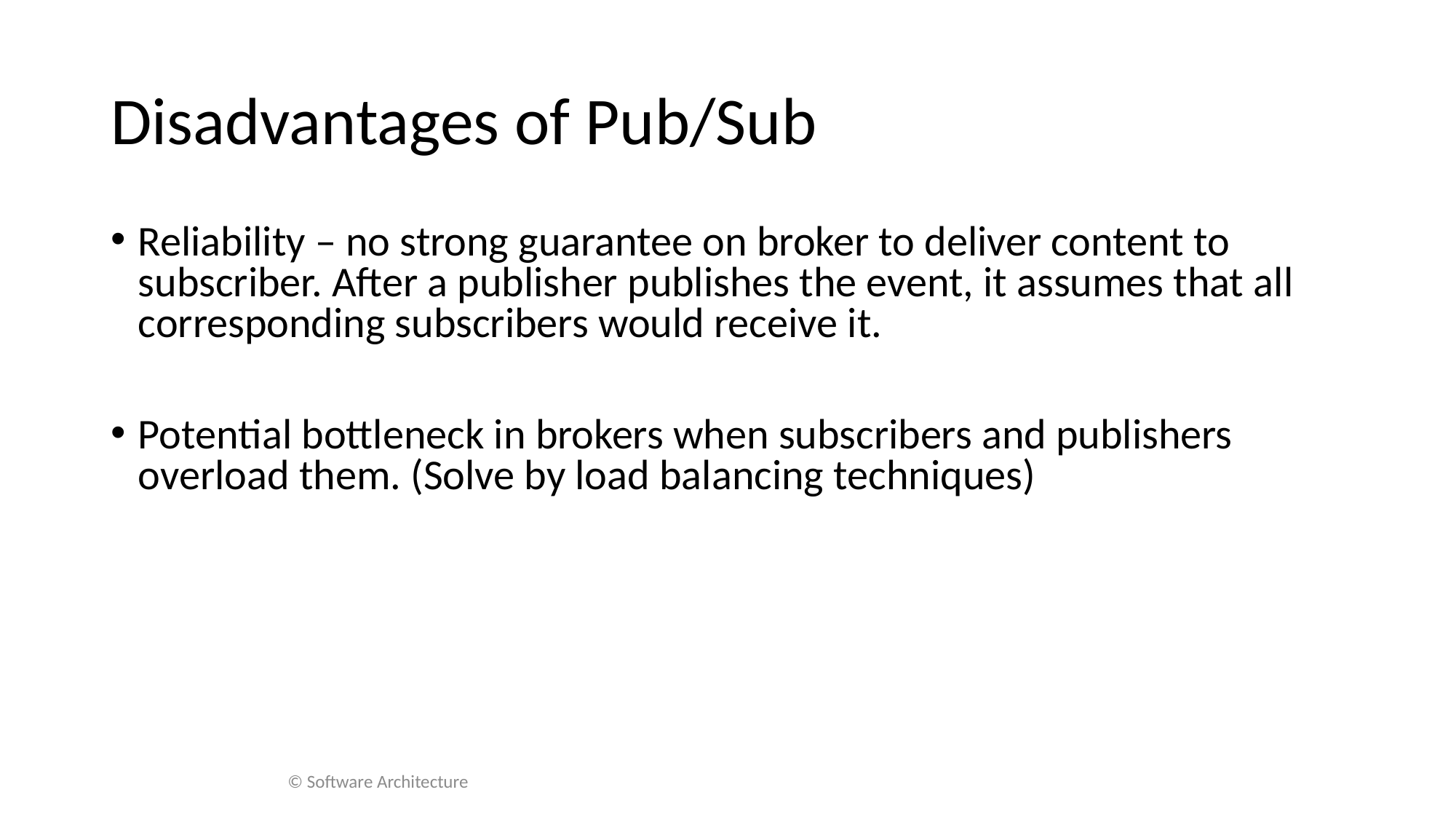

# Disadvantages of Pub/Sub
Reliability – no strong guarantee on broker to deliver content to subscriber. After a publisher publishes the event, it assumes that all corresponding subscribers would receive it.

Potential bottleneck in brokers when subscribers and publishers overload them. (Solve by load balancing techniques)

© Software Architecture